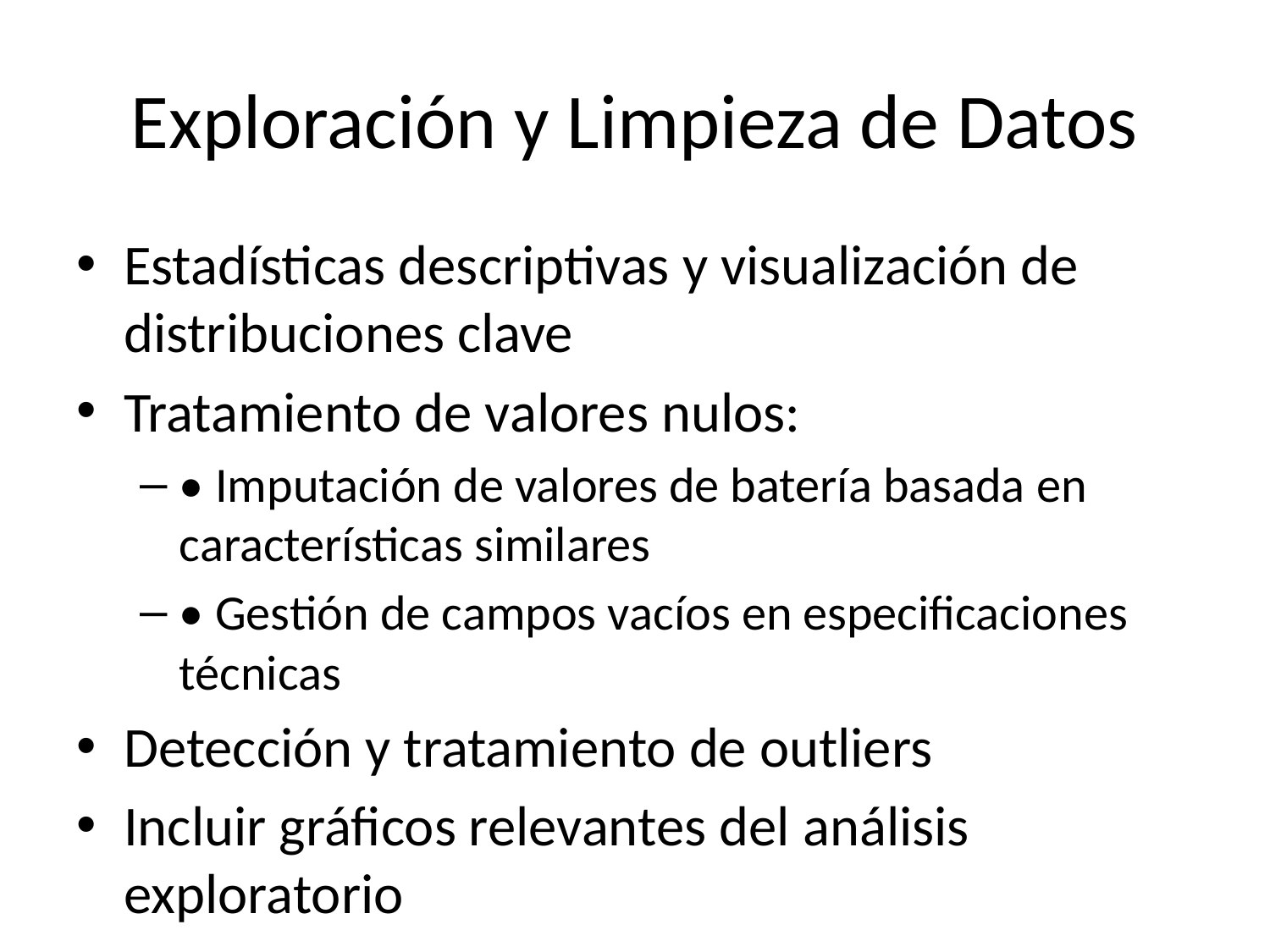

# Exploración y Limpieza de Datos
Estadísticas descriptivas y visualización de distribuciones clave
Tratamiento de valores nulos:
• Imputación de valores de batería basada en características similares
• Gestión de campos vacíos en especificaciones técnicas
Detección y tratamiento de outliers
Incluir gráficos relevantes del análisis exploratorio